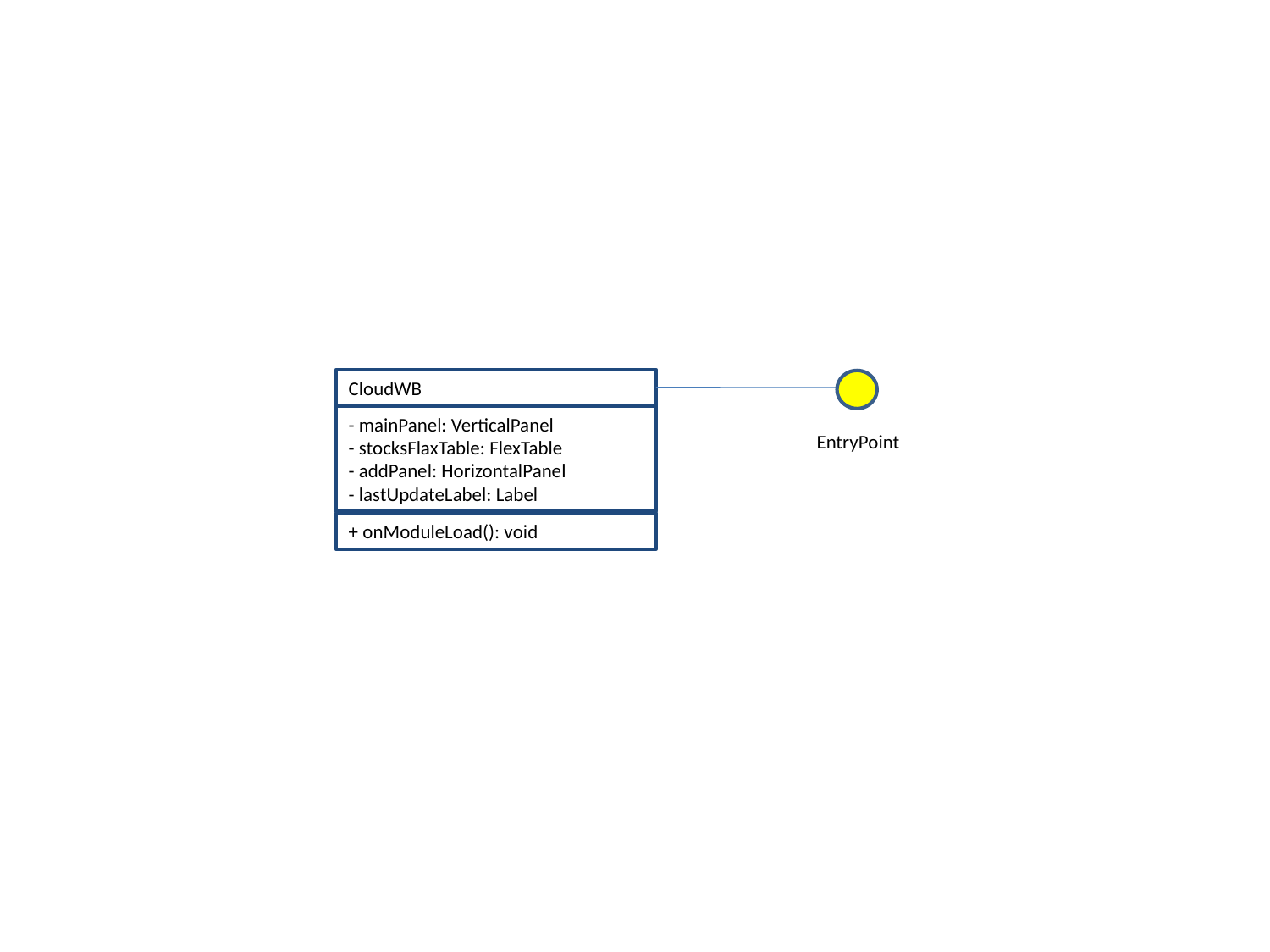

CloudWB

- mainPanel: VerticalPanel
- stocksFlaxTable: FlexTable
- addPanel: HorizontalPanel
- lastUpdateLabel: Label
EntryPoint
+ onModuleLoad(): void